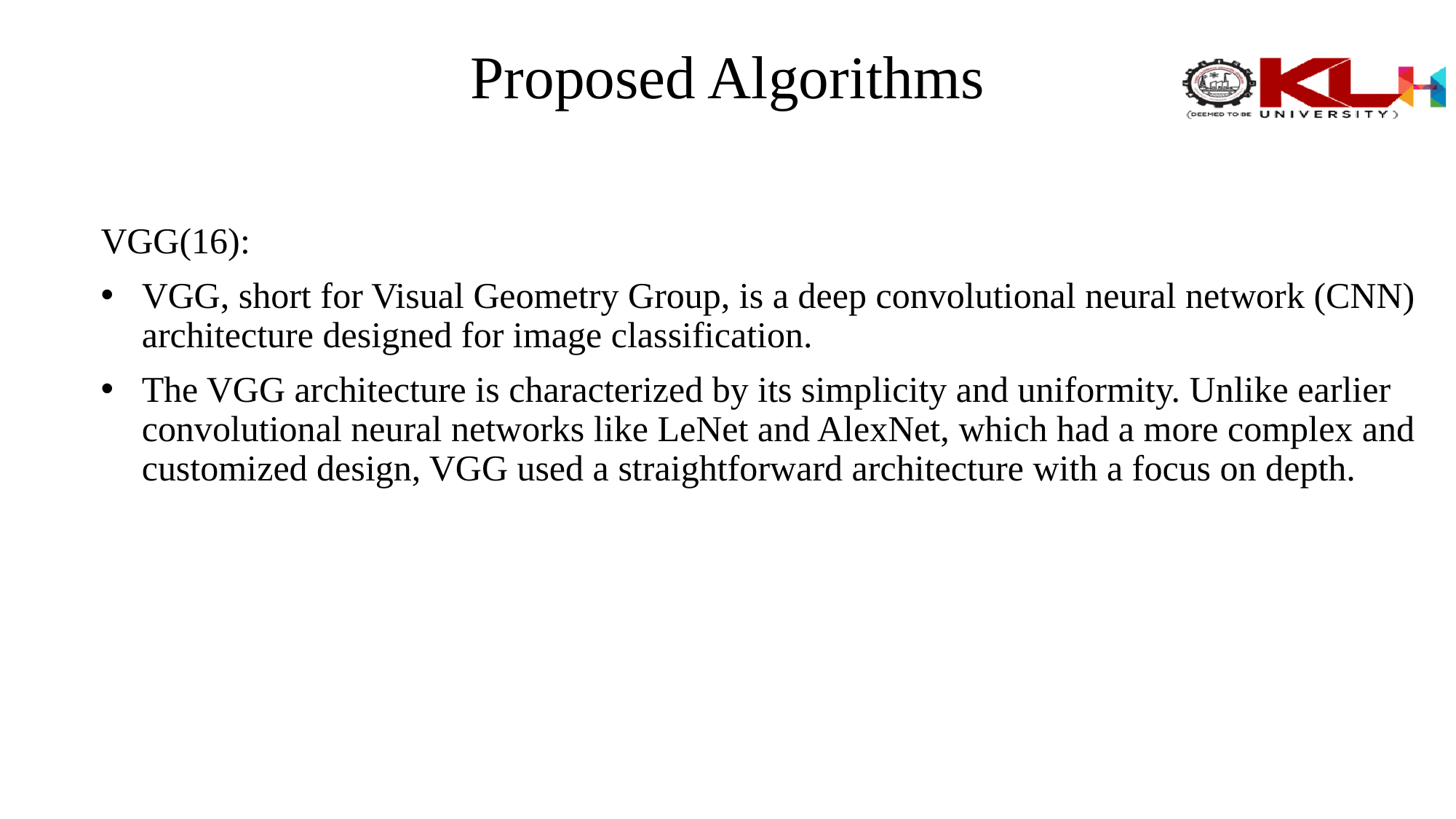

# Proposed Algorithms

VGG(16):
VGG, short for Visual Geometry Group, is a deep convolutional neural network (CNN) architecture designed for image classification.
The VGG architecture is characterized by its simplicity and uniformity. Unlike earlier convolutional neural networks like LeNet and AlexNet, which had a more complex and customized design, VGG used a straightforward architecture with a focus on depth.